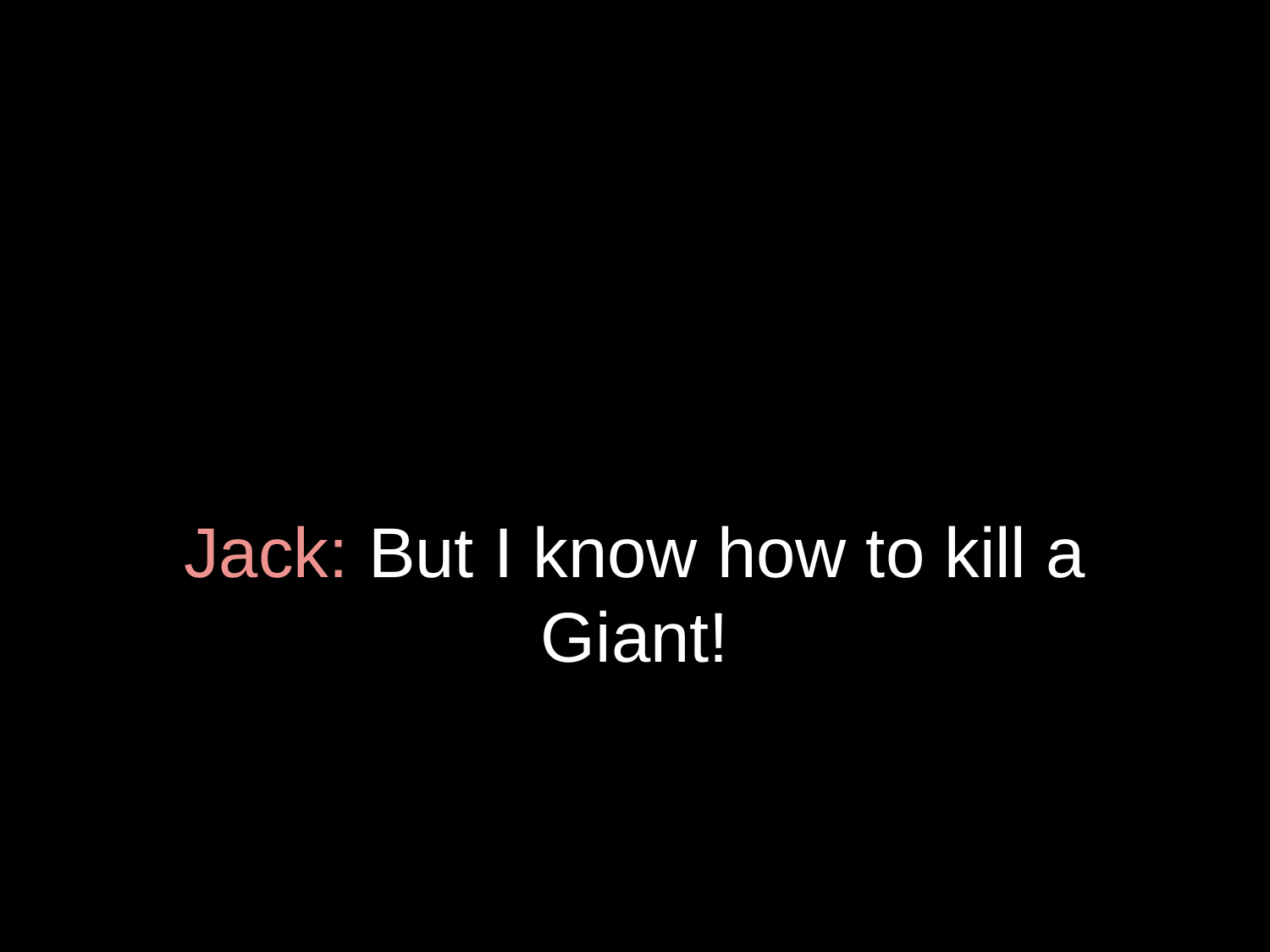

# Jack: But I know how to kill a Giant!